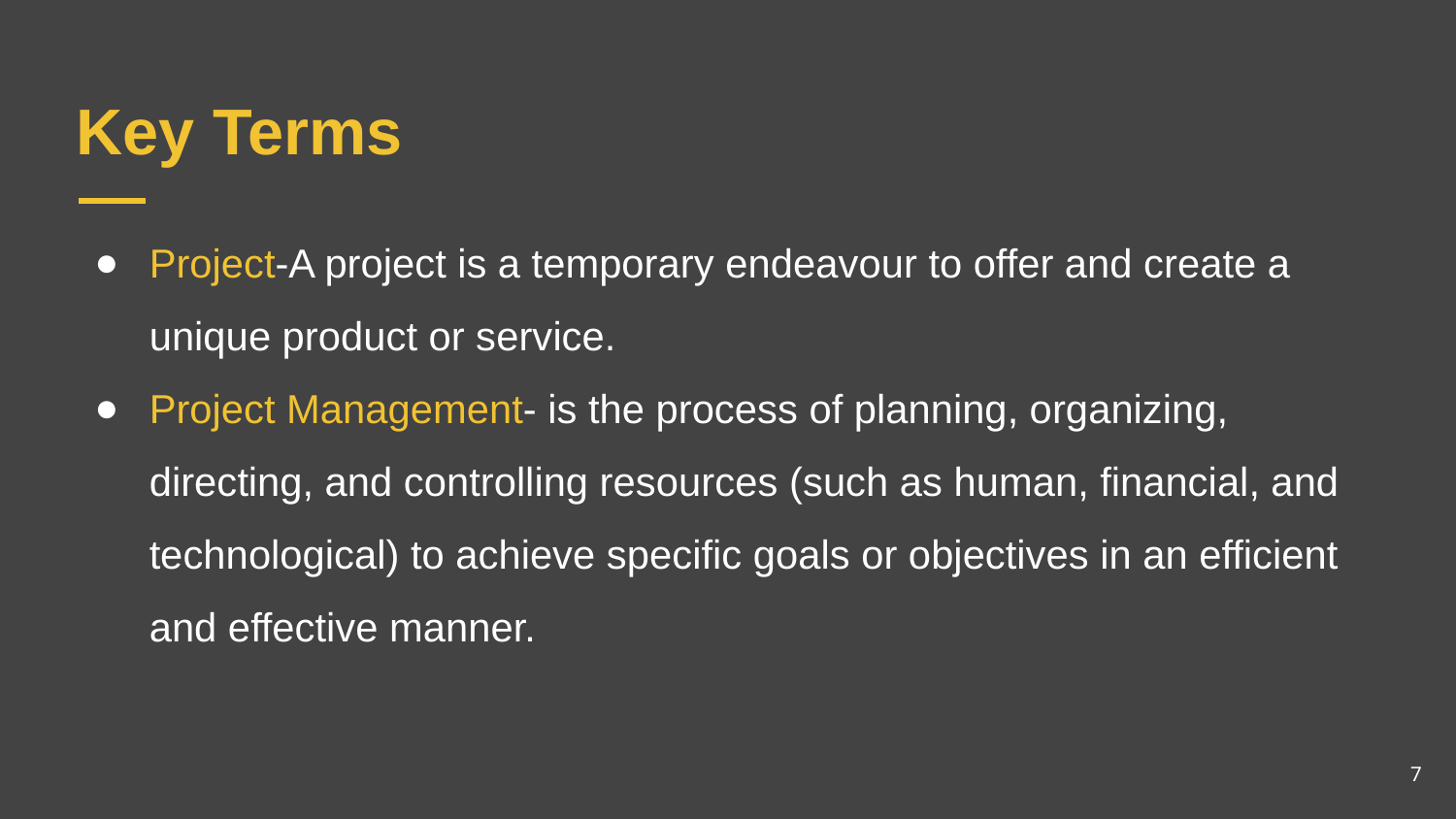

# Key Terms
Project-A project is a temporary endeavour to offer and create a unique product or service.
Project Management- is the process of planning, organizing, directing, and controlling resources (such as human, financial, and technological) to achieve specific goals or objectives in an efficient and effective manner.
7